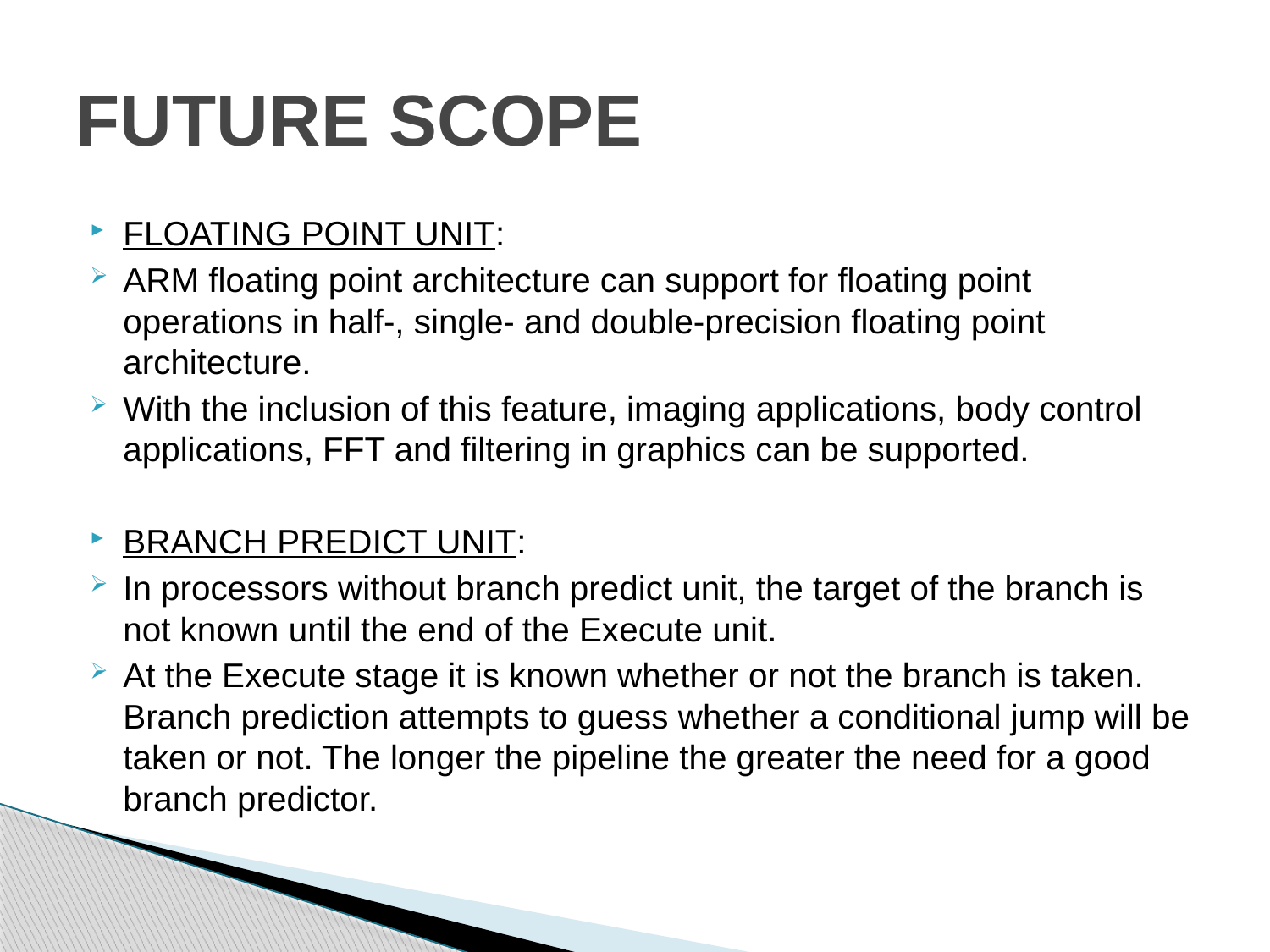

# FUTURE SCOPE
FLOATING POINT UNIT:
ARM floating point architecture can support for floating point operations in half-, single- and double-precision floating point architecture.
With the inclusion of this feature, imaging applications, body control applications, FFT and filtering in graphics can be supported.

BRANCH PREDICT UNIT:
In processors without branch predict unit, the target of the branch is not known until the end of the Execute unit.
At the Execute stage it is known whether or not the branch is taken. Branch prediction attempts to guess whether a conditional jump will be taken or not. The longer the pipeline the greater the need for a good branch predictor.